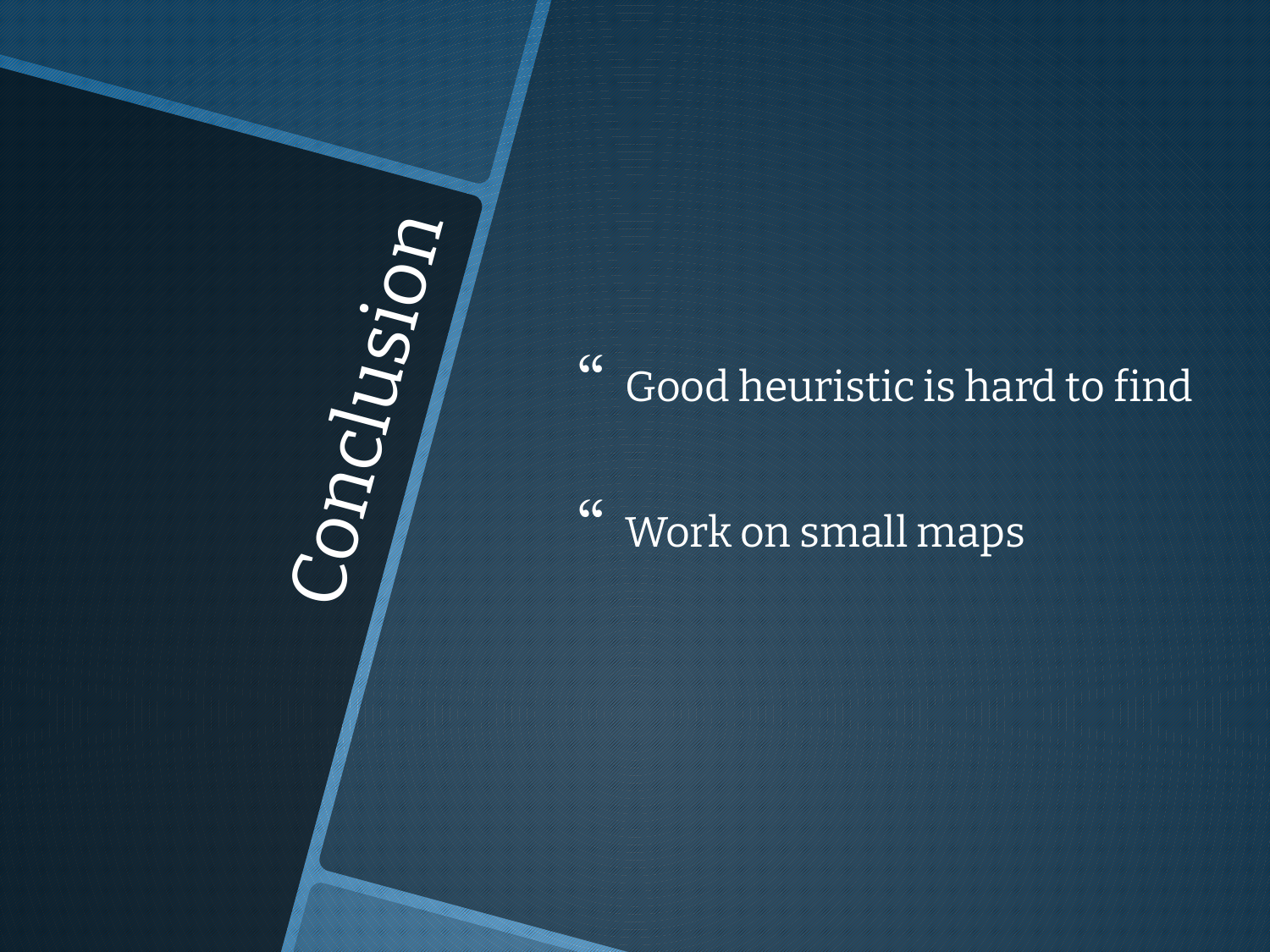

Good heuristic is hard to find

Work on small maps

# Conclusion